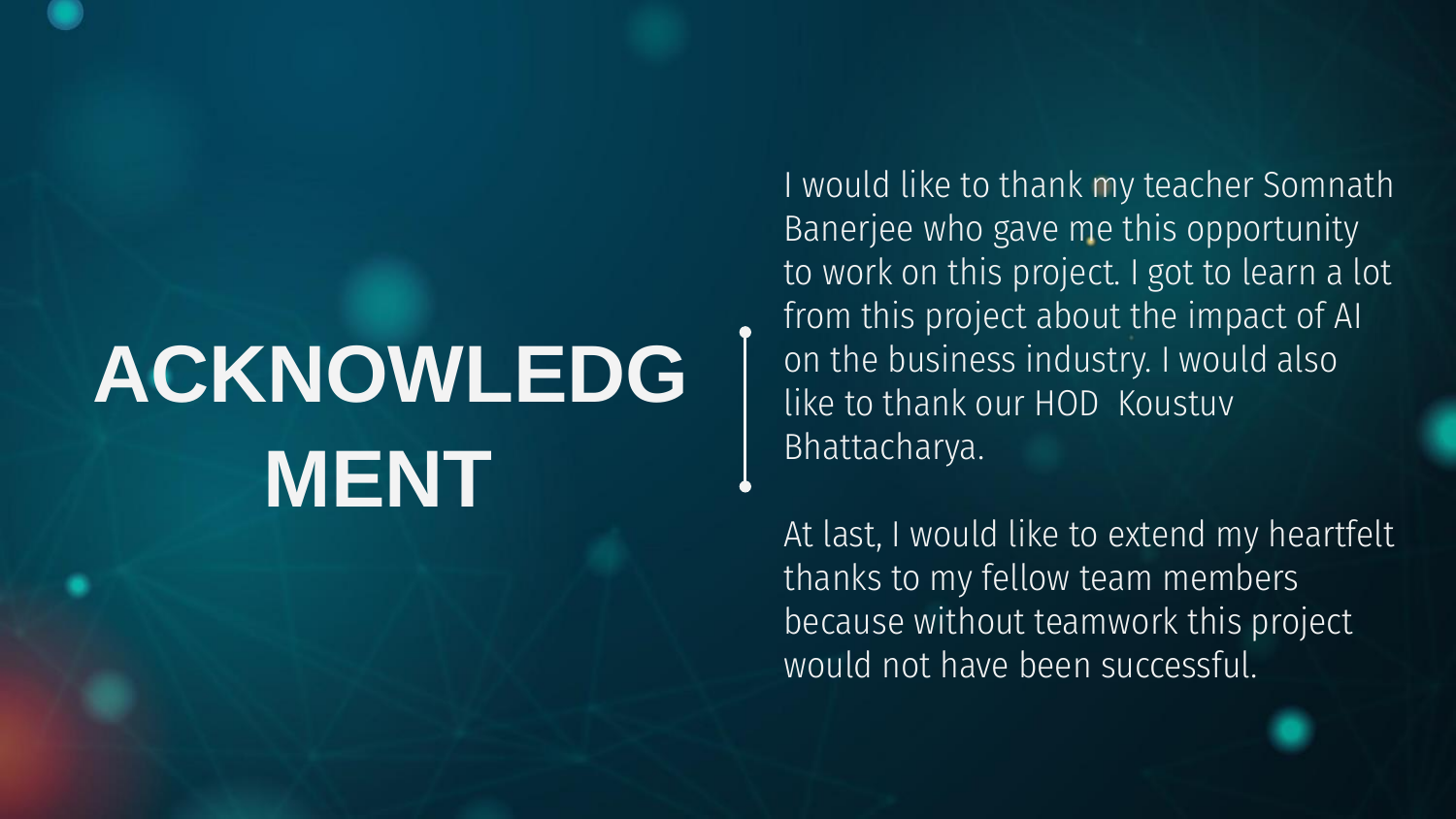

I would like to thank my teacher Somnath Banerjee who gave me this opportunity to work on this project. I got to learn a lot from this project about the impact of AI on the business industry. I would also like to thank our HOD  Koustuv Bhattacharya.

At last, I would like to extend my heartfelt thanks to my fellow team members because without teamwork this project would not have been successful.
# ACKNOWLEDGMENT